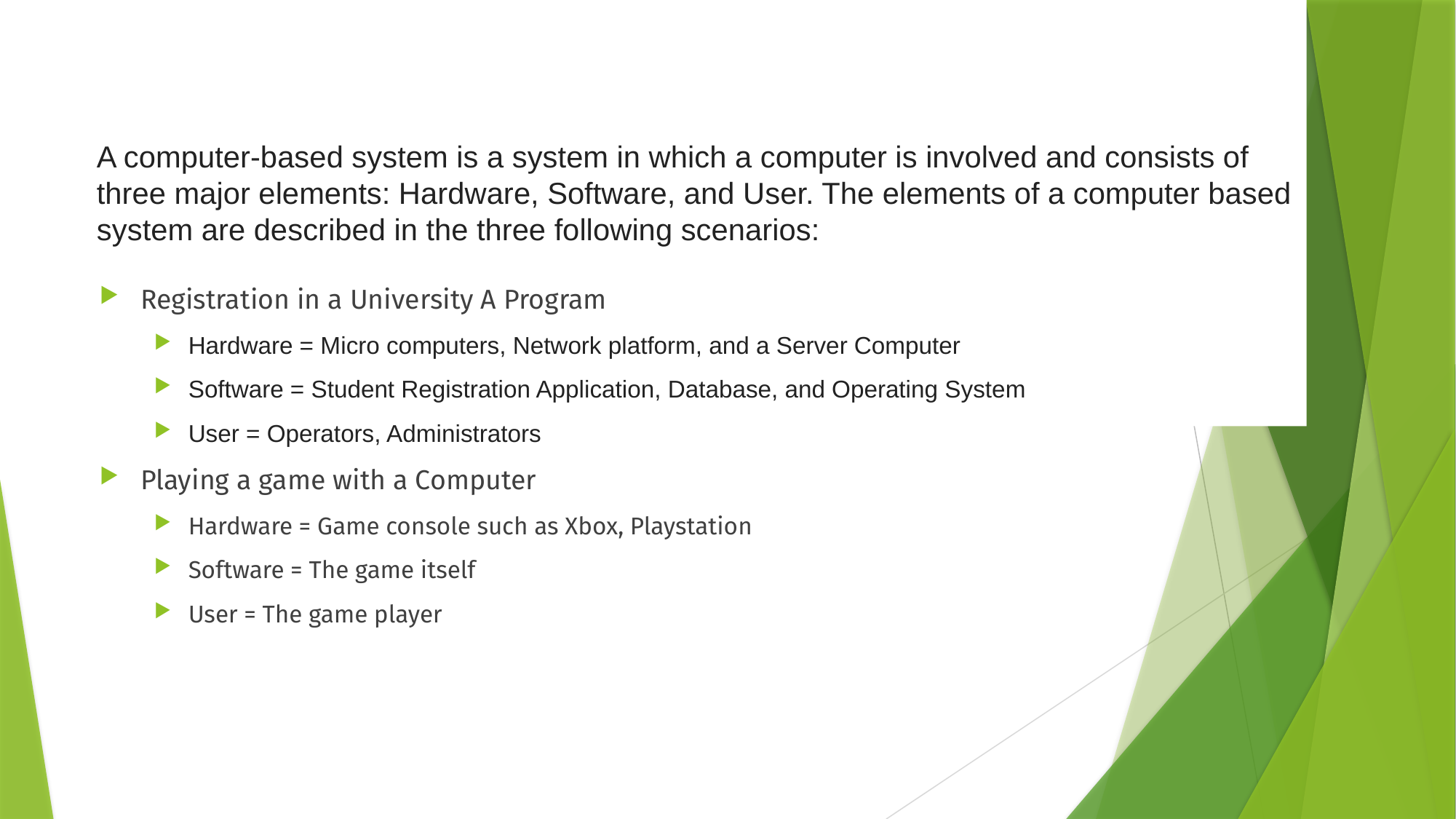

# A computer Based System
A computer-based system is a system in which a computer is involved and consists of three major elements: Hardware, Software, and User. The elements of a computer based system are described in the three following scenarios:
Registration in a University A Program
Hardware = Micro computers, Network platform, and a Server Computer
Software = Student Registration Application, Database, and Operating System
User = Operators, Administrators
Playing a game with a Computer
Hardware = Game console such as Xbox, Playstation
Software = The game itself
User = The game player